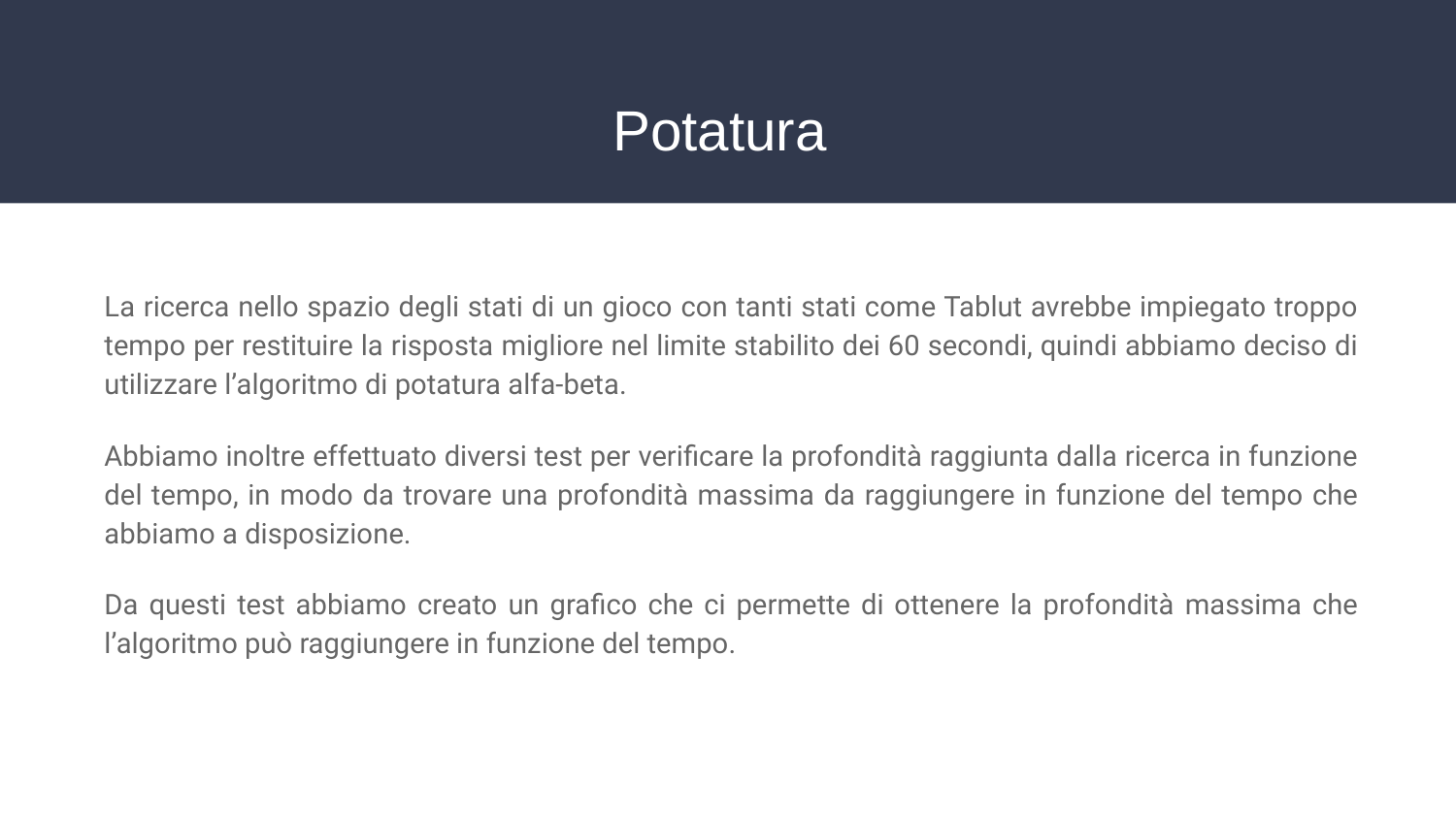

# Potatura
La ricerca nello spazio degli stati di un gioco con tanti stati come Tablut avrebbe impiegato troppo tempo per restituire la risposta migliore nel limite stabilito dei 60 secondi, quindi abbiamo deciso di utilizzare l’algoritmo di potatura alfa-beta.
Abbiamo inoltre effettuato diversi test per verificare la profondità raggiunta dalla ricerca in funzione del tempo, in modo da trovare una profondità massima da raggiungere in funzione del tempo che abbiamo a disposizione.
Da questi test abbiamo creato un grafico che ci permette di ottenere la profondità massima che l’algoritmo può raggiungere in funzione del tempo.